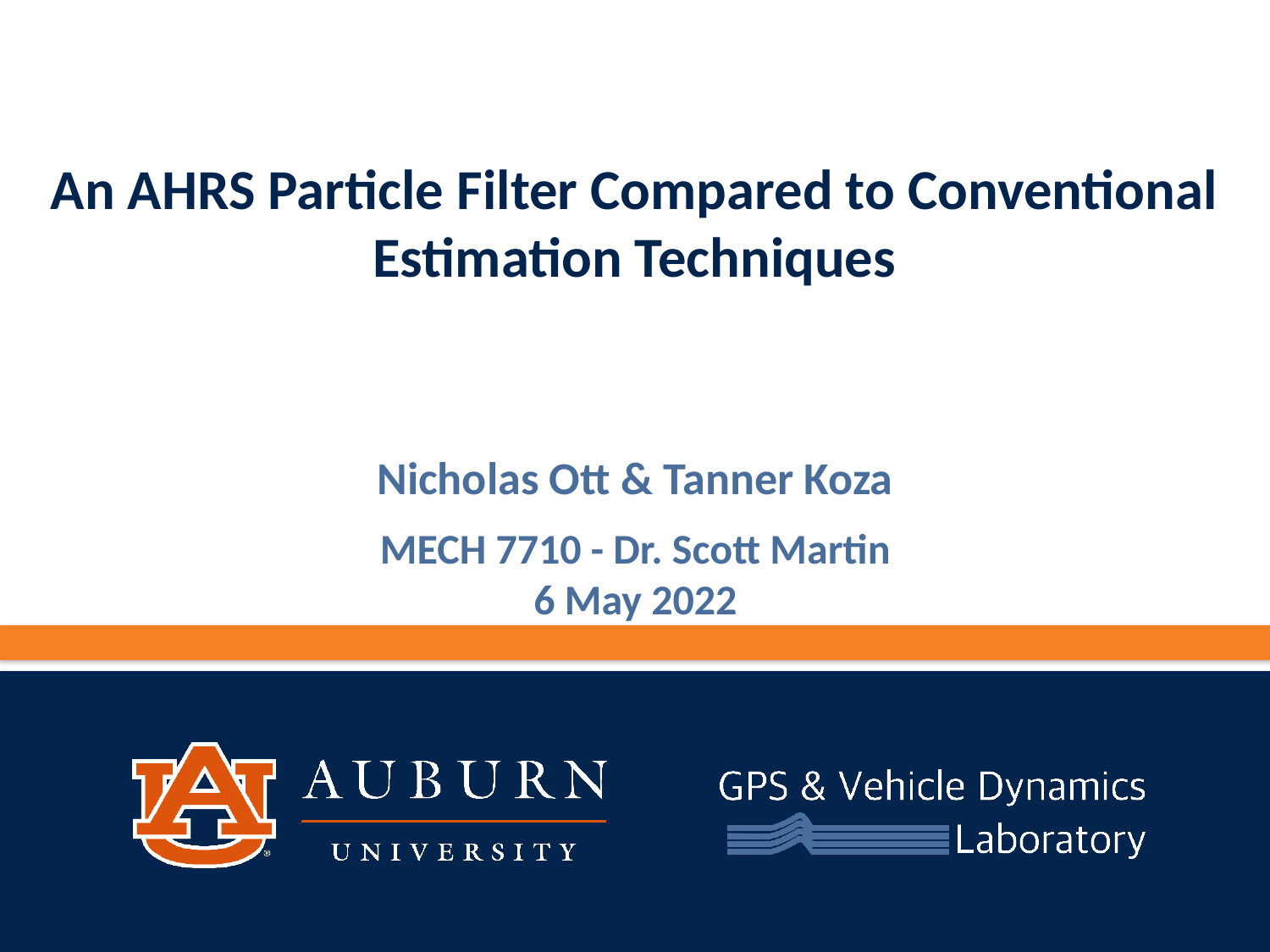

# An AHRS Particle Filter Compared to Conventional Estimation Techniques
Nicholas Ott & Tanner Koza
MECH 7710 - Dr. Scott Martin
6 May 2022